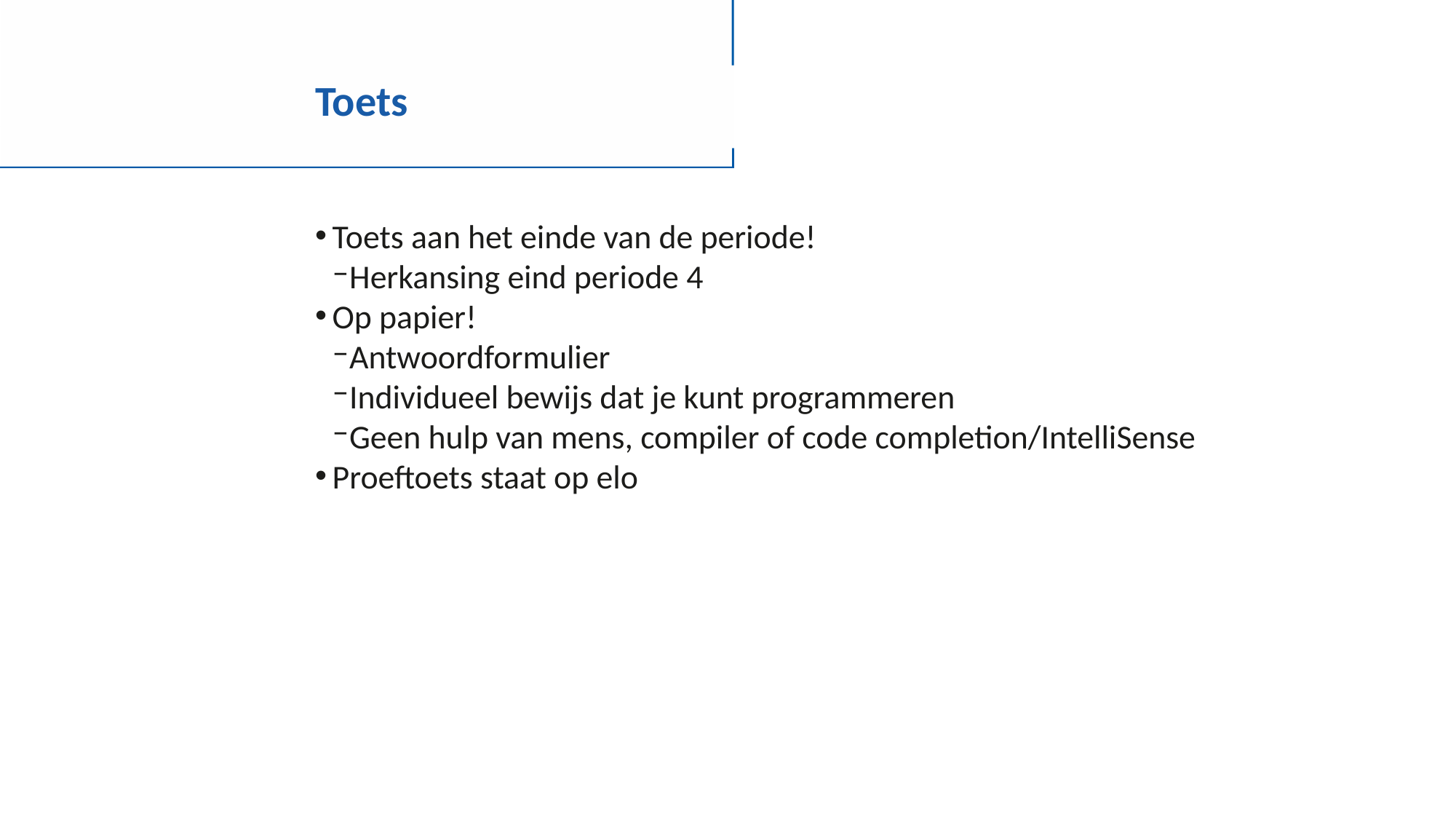

# Toets
Toets aan het einde van de periode!
Herkansing eind periode 4
Op papier!
Antwoordformulier
Individueel bewijs dat je kunt programmeren
Geen hulp van mens, compiler of code completion/IntelliSense
Proeftoets staat op elo